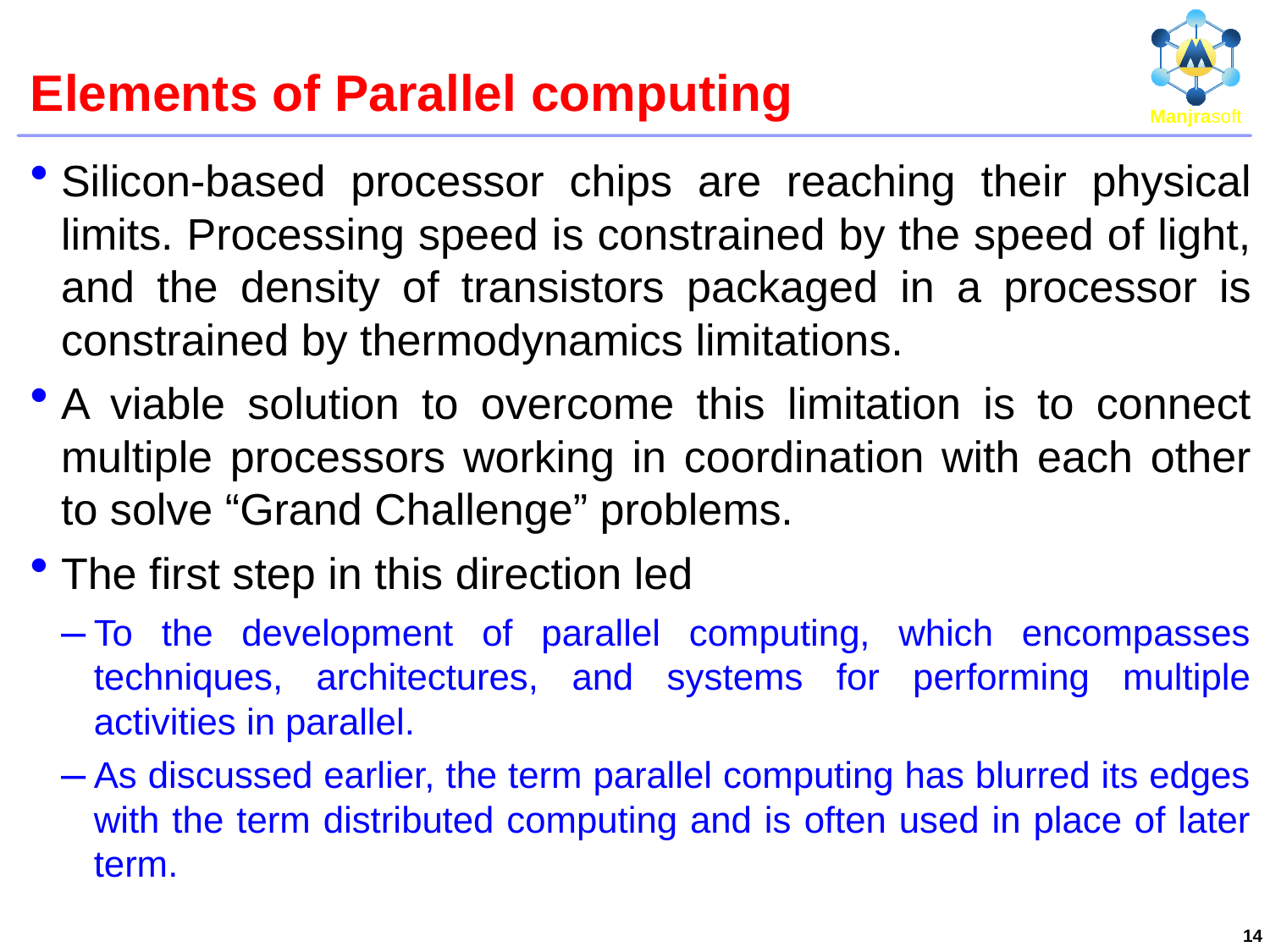

# Elements of Parallel computing
Silicon-based processor chips are reaching their physical limits. Processing speed is constrained by the speed of light, and the density of transistors packaged in a processor is constrained by thermodynamics limitations.
A viable solution to overcome this limitation is to connect multiple processors working in coordination with each other to solve “Grand Challenge” problems.
The first step in this direction led
To the development of parallel computing, which encompasses techniques, architectures, and systems for performing multiple activities in parallel.
As discussed earlier, the term parallel computing has blurred its edges with the term distributed computing and is often used in place of later term.

14